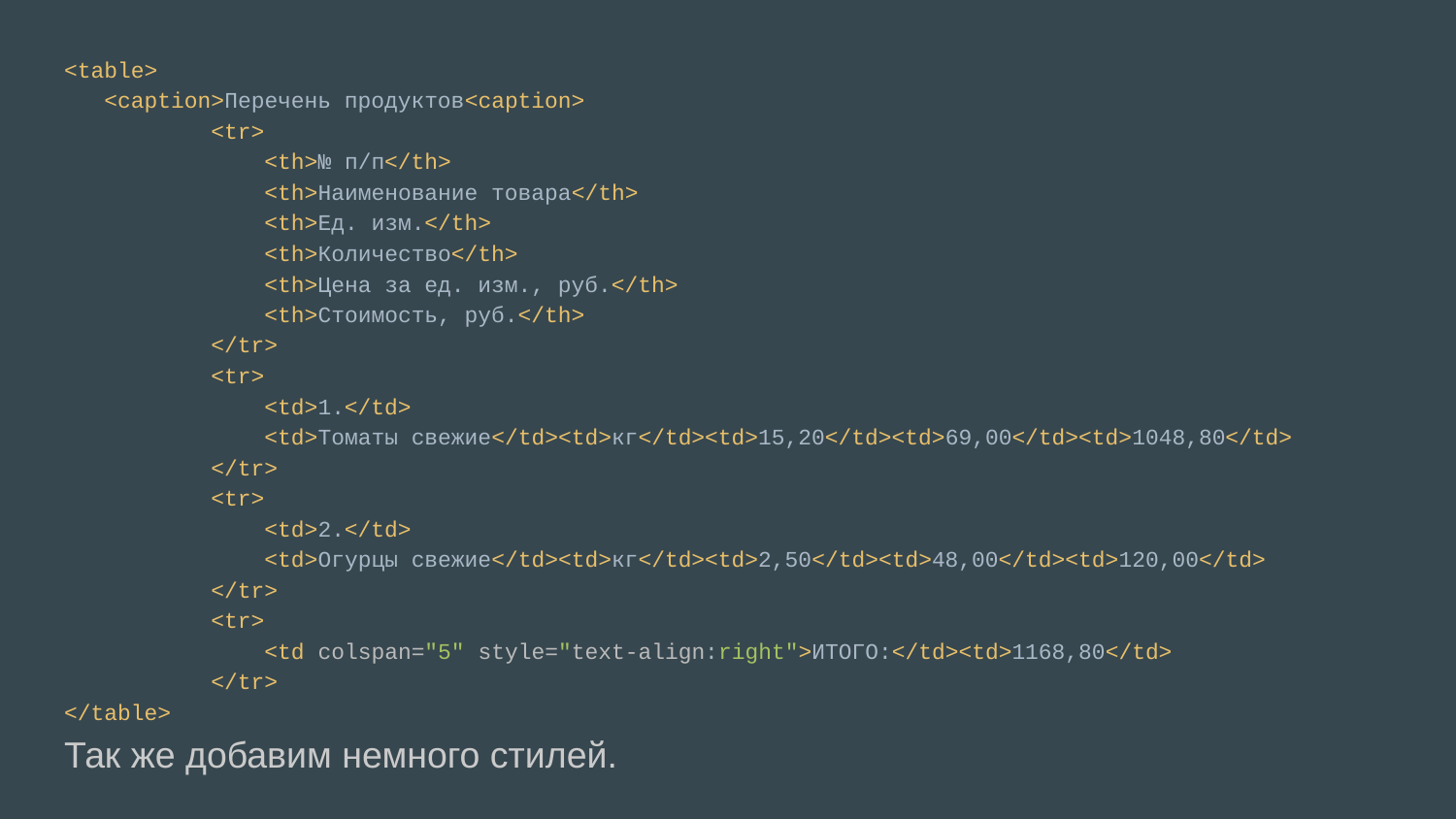

<table>
   <caption>Перечень продуктов<caption>
           <tr>
               <th>№ п/п</th>
               <th>Наименование товара</th>
               <th>Ед. изм.</th>
               <th>Количество</th>
               <th>Цена за ед. изм., руб.</th>
               <th>Стоимость, руб.</th>
           </tr>
           <tr>
               <td>1.</td>
               <td>Томаты свежие</td><td>кг</td><td>15,20</td><td>69,00</td><td>1048,80</td>
           </tr>
           <tr>
               <td>2.</td>
               <td>Огурцы свежие</td><td>кг</td><td>2,50</td><td>48,00</td><td>120,00</td>
           </tr>
           <tr>
               <td colspan="5" style="text-align:right">ИТОГО:</td><td>1168,80</td>
           </tr>
</table>
Так же добавим немного стилей.